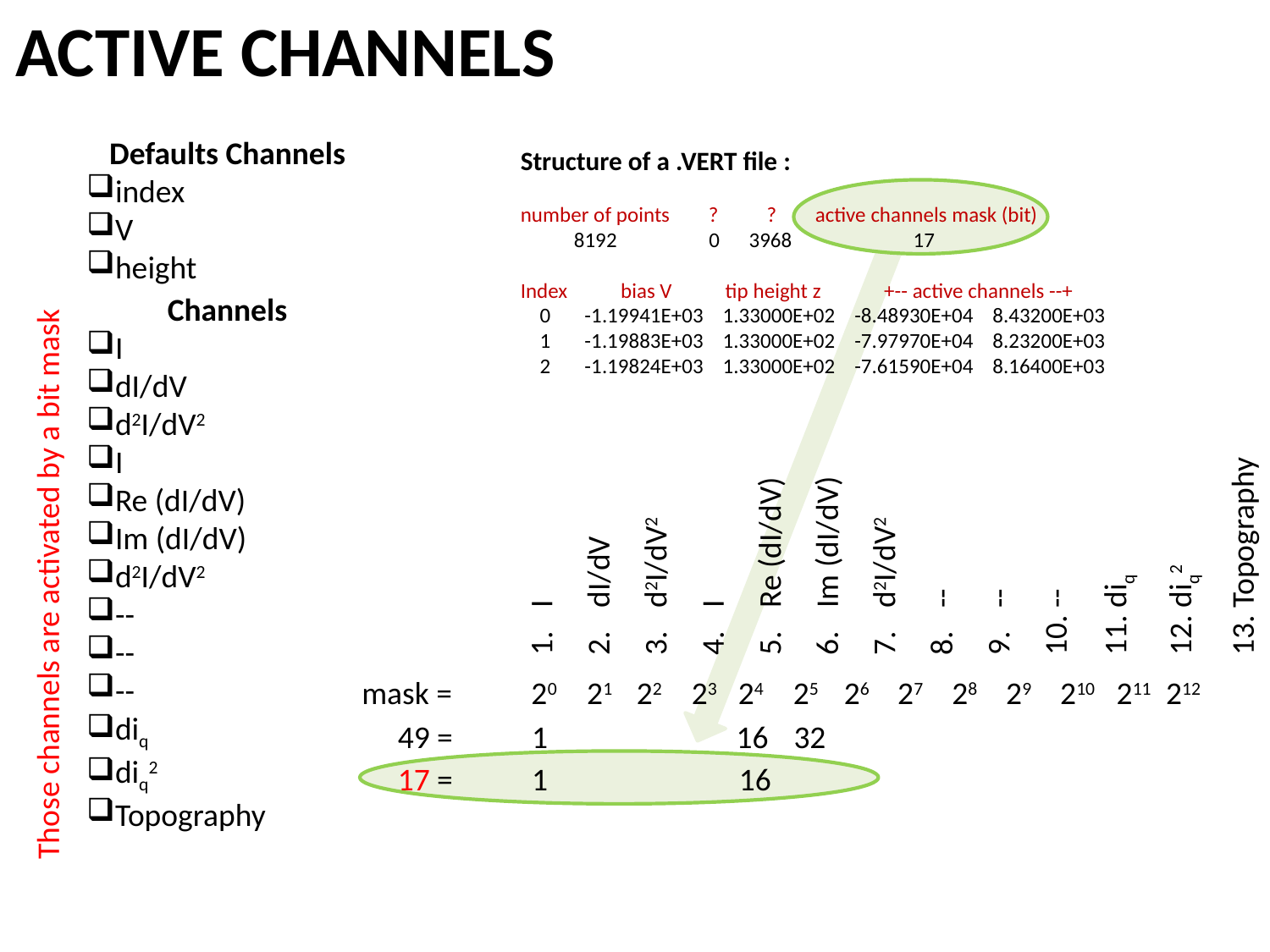

ACTIVE CHANNELS
Defaults Channels
index
V
height
Structure of a .VERT file :

number of points        ?          ?        active channels mask (bit)
           8192                   0      3968                         17

Index           bias V           tip height z             +-- active channels --+
    0       -1.19941E+03    1.33000E+02    -8.48930E+04    8.43200E+03
    1       -1.19883E+03    1.33000E+02    -7.97970E+04    8.23200E+03
    2       -1.19824E+03    1.33000E+02    -7.61590E+04    8.16400E+03

Channels
I
dI/dV
d2I/dV2
I
Re (dI/dV)
Im (dI/dV)
d2I/dV2
--
--
--
diq
diq2
Topography
I
dI/dV
d2I/dV2
I
Re (dI/dV)
Im (dI/dV)
d2I/dV2
--
--
--
diq
diq2
Topography
Those channels are activated by a bit mask
mask =           20     21     22       23     24       25      26      27    28    29    210   211  212
     49 =           1                                    16      32

     17 =           1                                    16